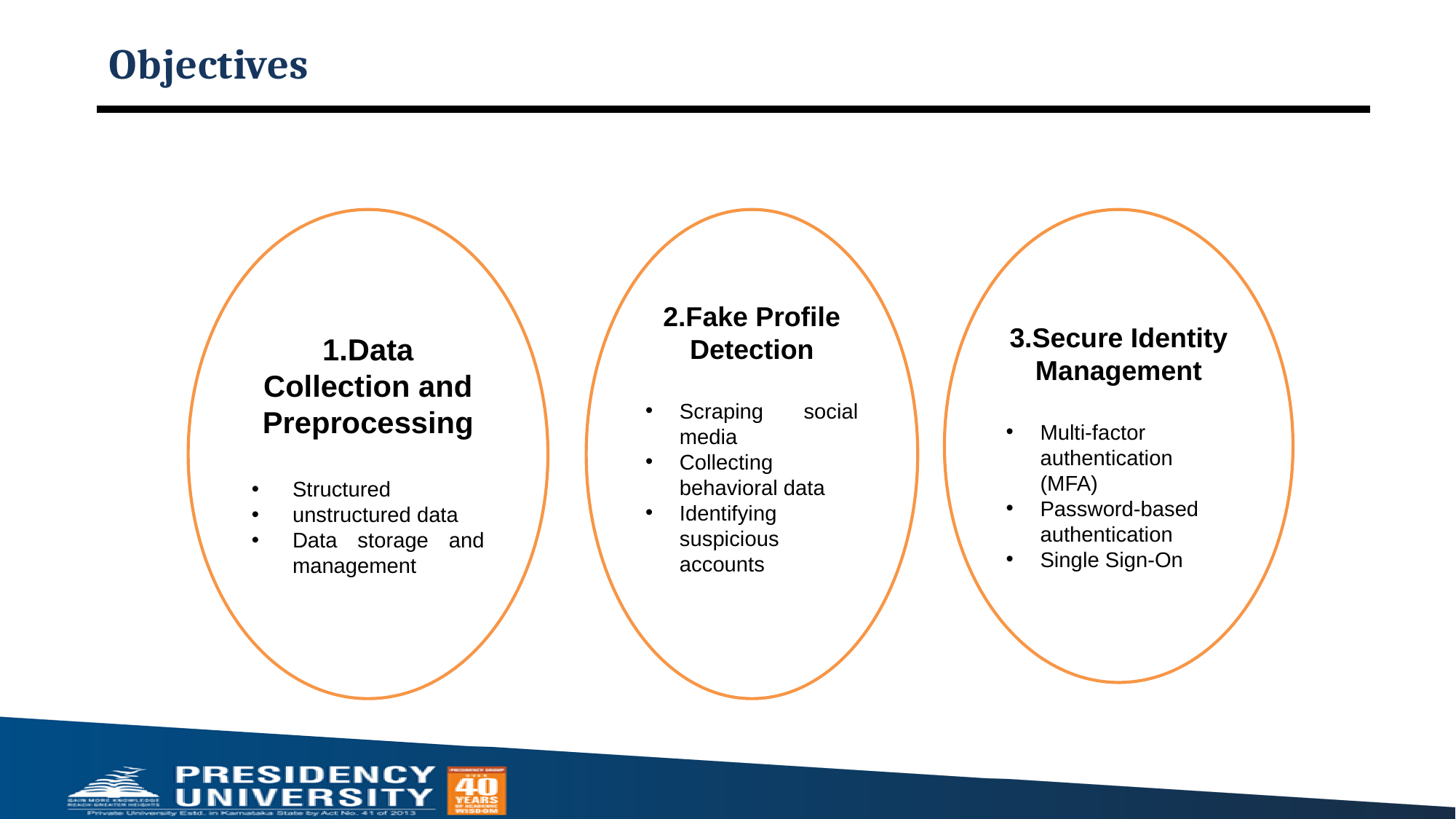

# Objectives

1.Data Collection and Preprocessing

Structured
unstructured data
Data storage and management
2.Fake Profile Detection

Scraping social media
Collecting behavioral data
Identifying suspicious accounts

3.Secure Identity Management

Multi-factor authentication (MFA)
Password-based authentication
Single Sign-On